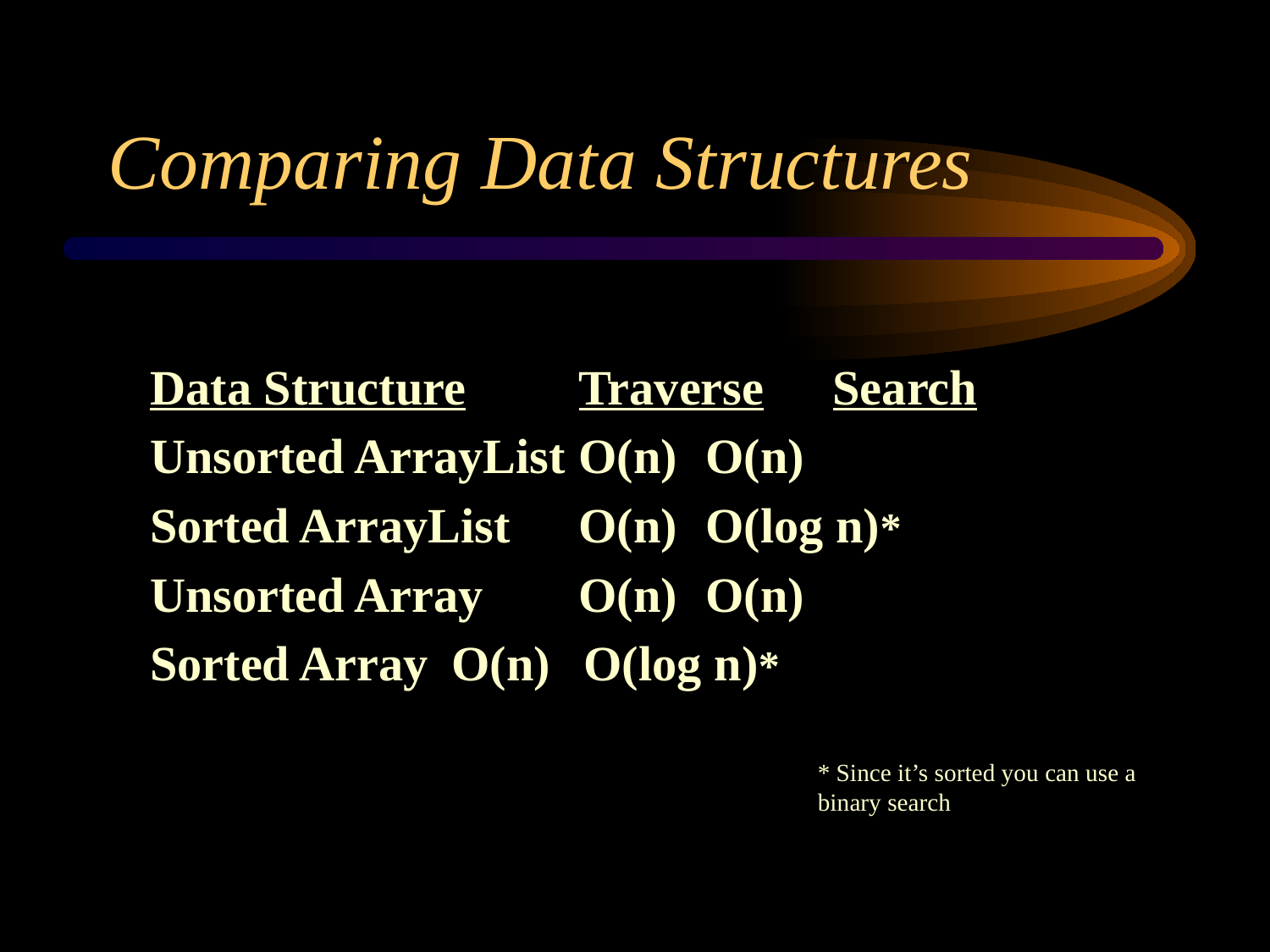

# Comparing Data Structures
Data Structure	Traverse	Search
Unsorted ArrayList 	O(n)	O(n)
Sorted ArrayList 	O(n)	O(log n)*
Unsorted Array	O(n)	O(n)
Sorted Array	O(n)	 O(log n)*

* Since it’s sorted you can use a binary search